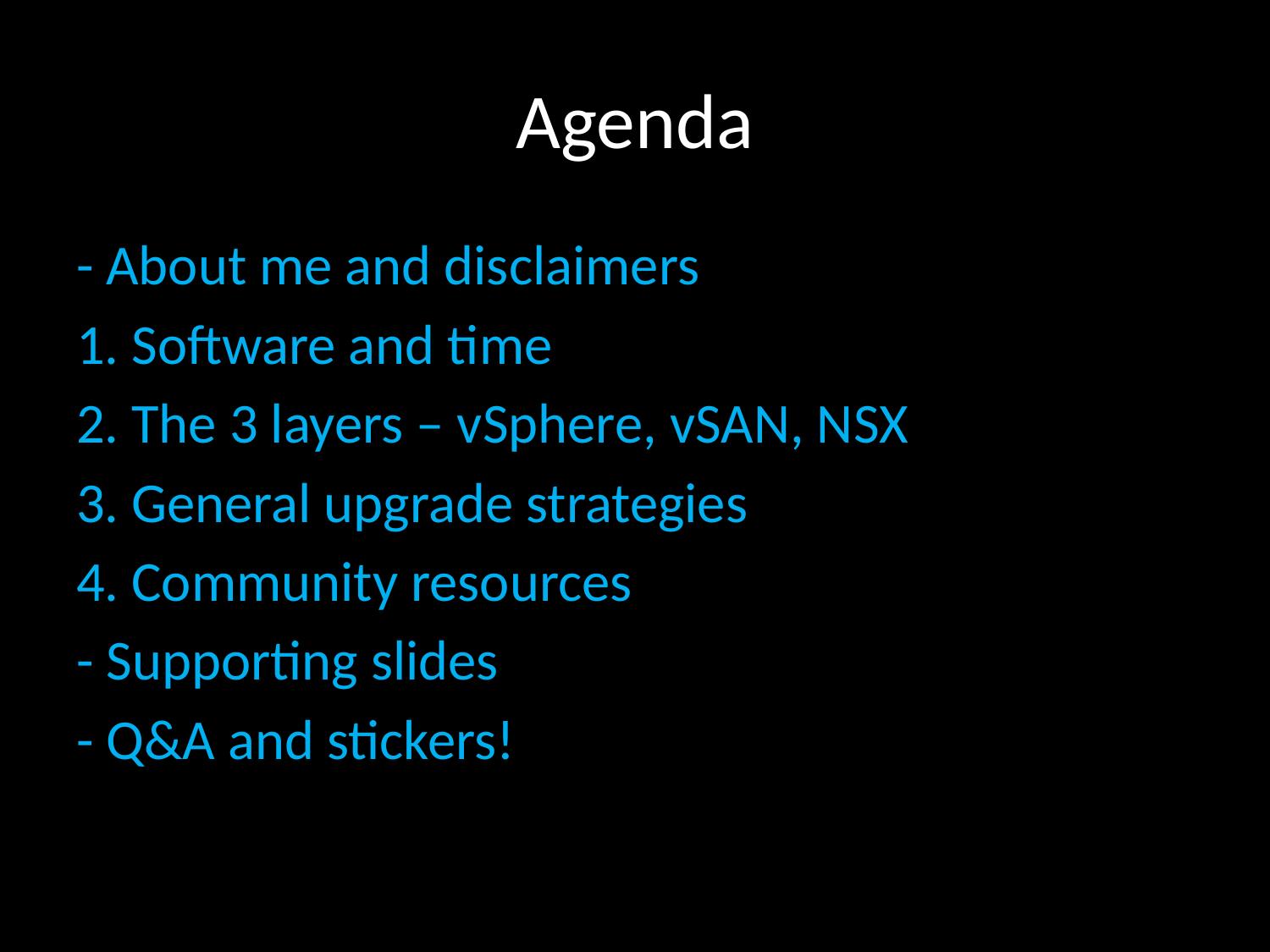

# Agenda
- About me and disclaimers
1. Software and time
2. The 3 layers – vSphere, vSAN, NSX
3. General upgrade strategies
4. Community resources
- Supporting slides
- Q&A and stickers!